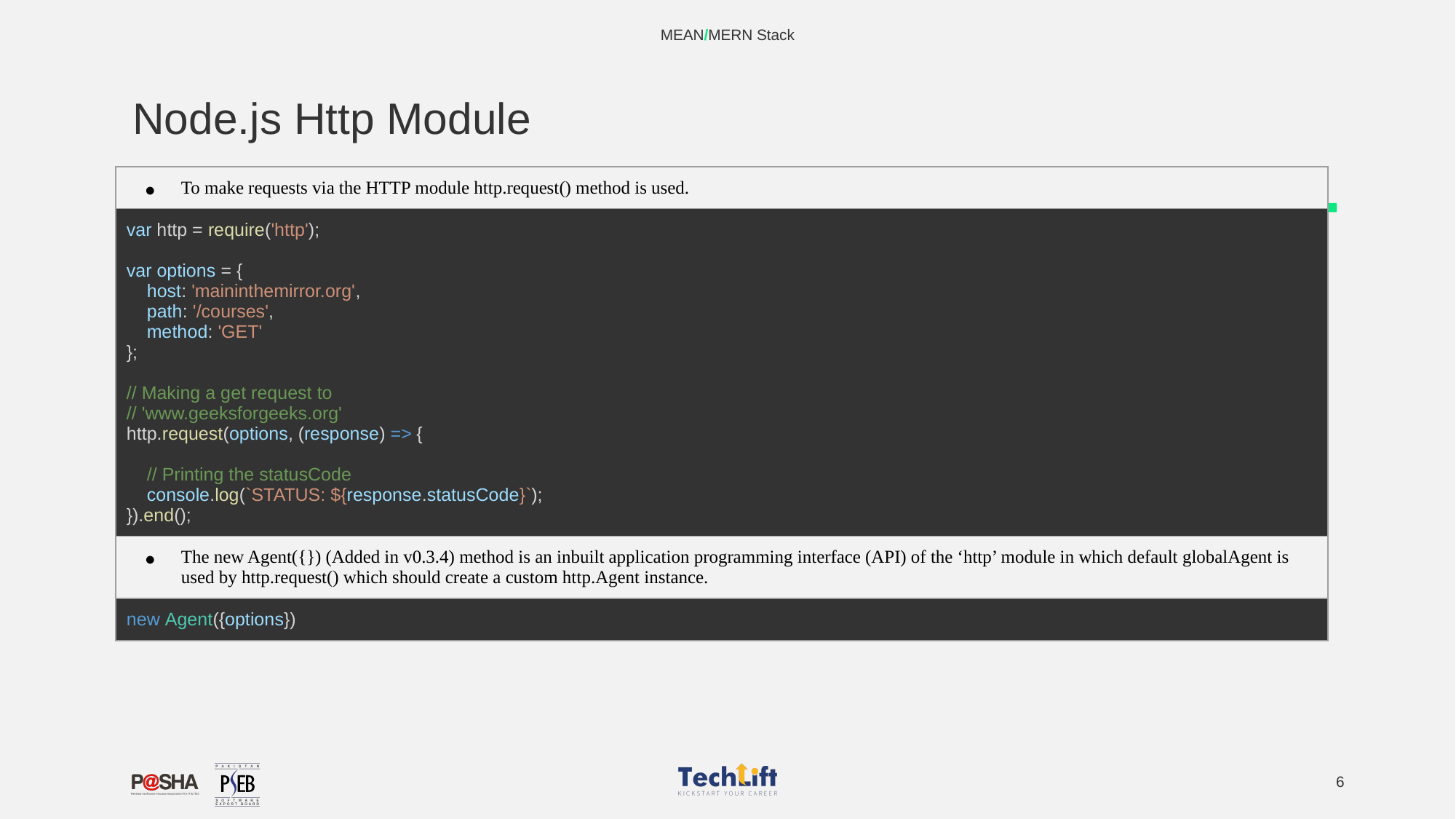

MEAN/MERN Stack
# Node.js Http Module
| To make requests via the HTTP module http.request() method is used. |
| --- |
| var http = require('http'); var options = { host: 'maininthemirror.org', path: '/courses', method: 'GET' }; // Making a get request to // 'www.geeksforgeeks.org' http.request(options, (response) => { // Printing the statusCode console.log(`STATUS: ${response.statusCode}`); }).end(); |
| The new Agent({}) (Added in v0.3.4) method is an inbuilt application programming interface (API) of the ‘http’ module in which default globalAgent is used by http.request() which should create a custom http.Agent instance. |
| new Agent({options}) |
6